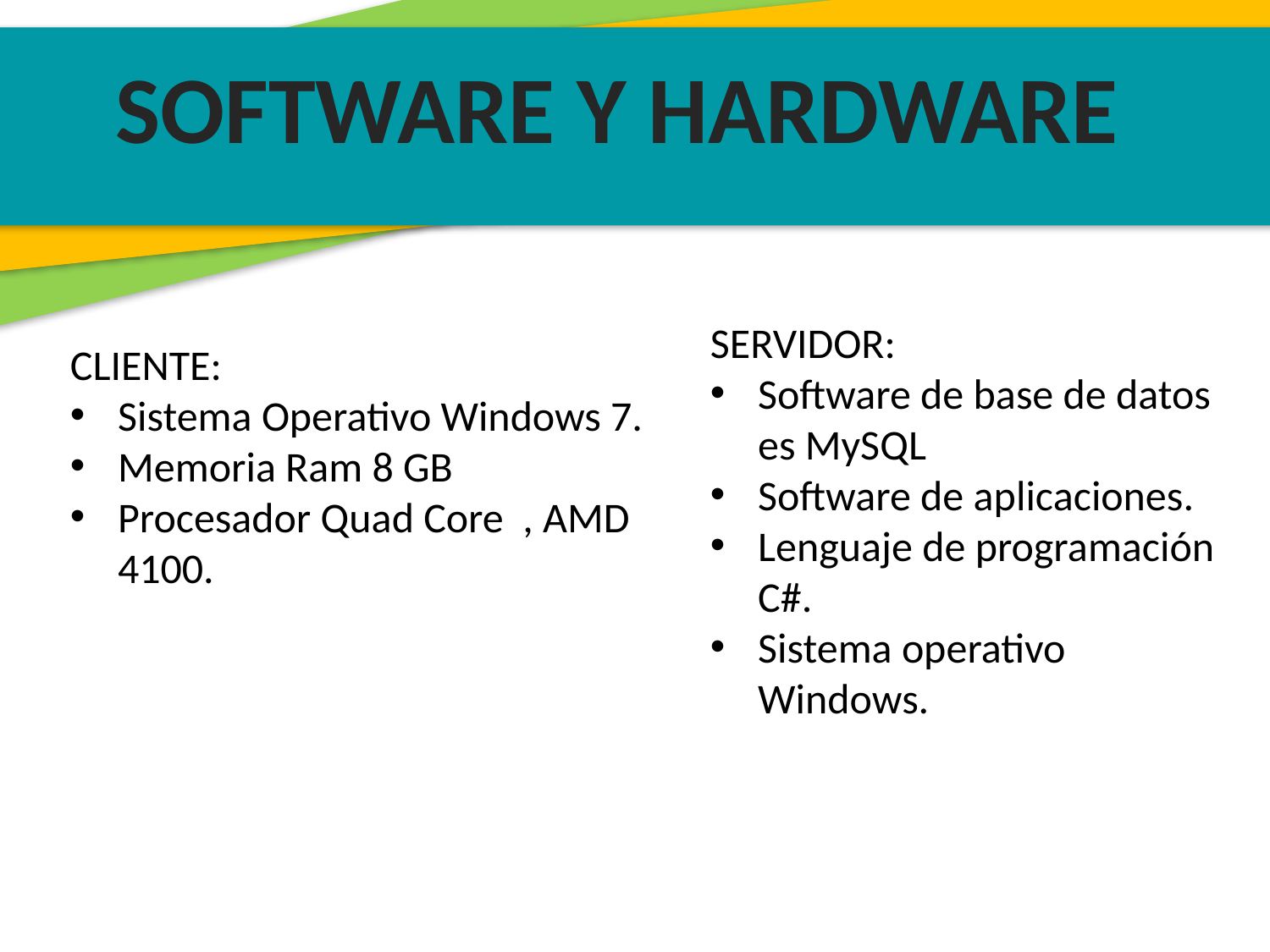

SOFTWARE Y HARDWARE

SERVIDOR:
Software de base de datos es MySQL
Software de aplicaciones.
Lenguaje de programación C#.
Sistema operativo Windows.
CLIENTE:
Sistema Operativo Windows 7.
Memoria Ram 8 GB
Procesador Quad Core  , AMD 4100.